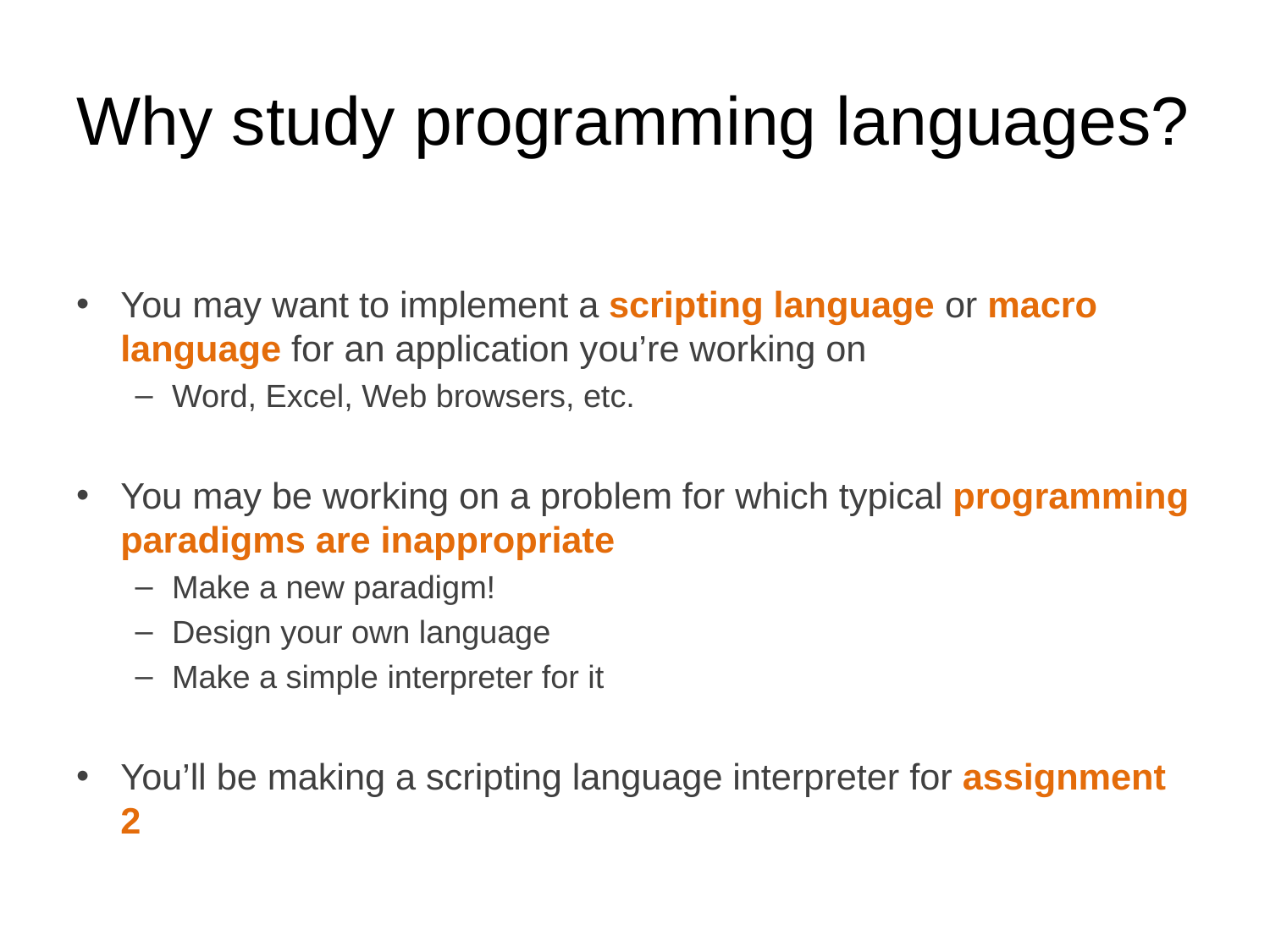

# Why study programming languages?
You may want to implement a scripting language or macro language for an application you’re working on
Word, Excel, Web browsers, etc.

You may be working on a problem for which typical programming paradigms are inappropriate
Make a new paradigm!
Design your own language
Make a simple interpreter for it

You’ll be making a scripting language interpreter for assignment 2